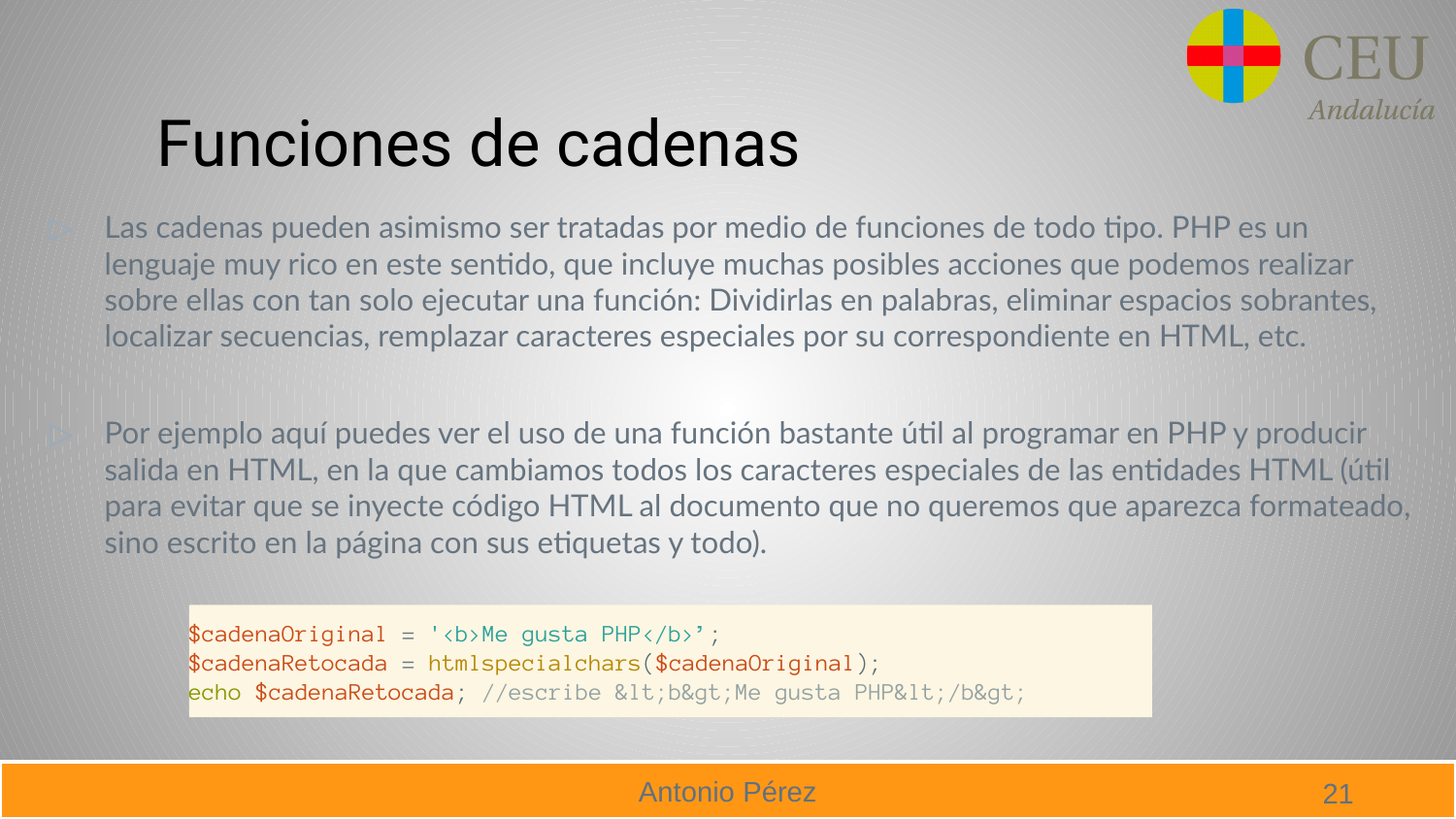

# Funciones de cadenas
Las cadenas pueden asimismo ser tratadas por medio de funciones de todo tipo. PHP es un lenguaje muy rico en este sentido, que incluye muchas posibles acciones que podemos realizar sobre ellas con tan solo ejecutar una función: Dividirlas en palabras, eliminar espacios sobrantes, localizar secuencias, remplazar caracteres especiales por su correspondiente en HTML, etc.

Por ejemplo aquí puedes ver el uso de una función bastante útil al programar en PHP y producir salida en HTML, en la que cambiamos todos los caracteres especiales de las entidades HTML (útil para evitar que se inyecte código HTML al documento que no queremos que aparezca formateado, sino escrito en la página con sus etiquetas y todo).
$cadenaOriginal = '<b>Me gusta PHP</b>’;
$cadenaRetocada = htmlspecialchars($cadenaOriginal);
echo $cadenaRetocada; //escribe &lt;b&gt;Me gusta PHP&lt;/b&gt;
21